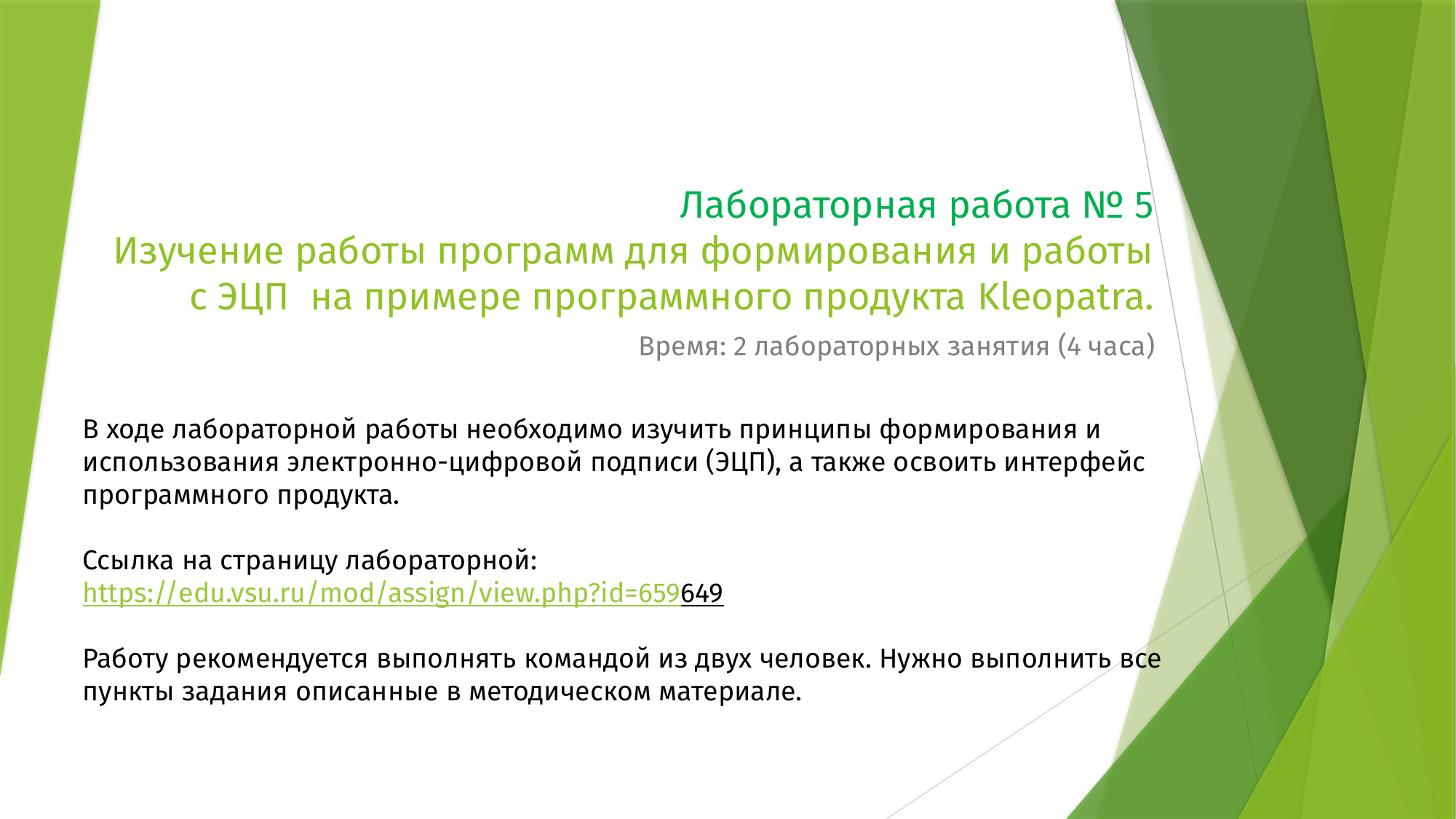

# Лабораторная работа № 5 Изучение работы программ для формирования и работы с ЭЦП  на примере программного продукта Kleopatra.
Время: 2 лабораторных занятия (4 часа)
В ходе лабораторной работы необходимо изучить принципы формирования и использования электронно-цифровой подписи (ЭЦП), а также освоить интерфейс программного продукта.

Ссылка на страницу лабораторной:
https://edu.vsu.ru/mod/assign/view.php?id=659649

Работу рекомендуется выполнять командой из двух человек. Нужно выполнить все пункты задания описанные в методическом материале.